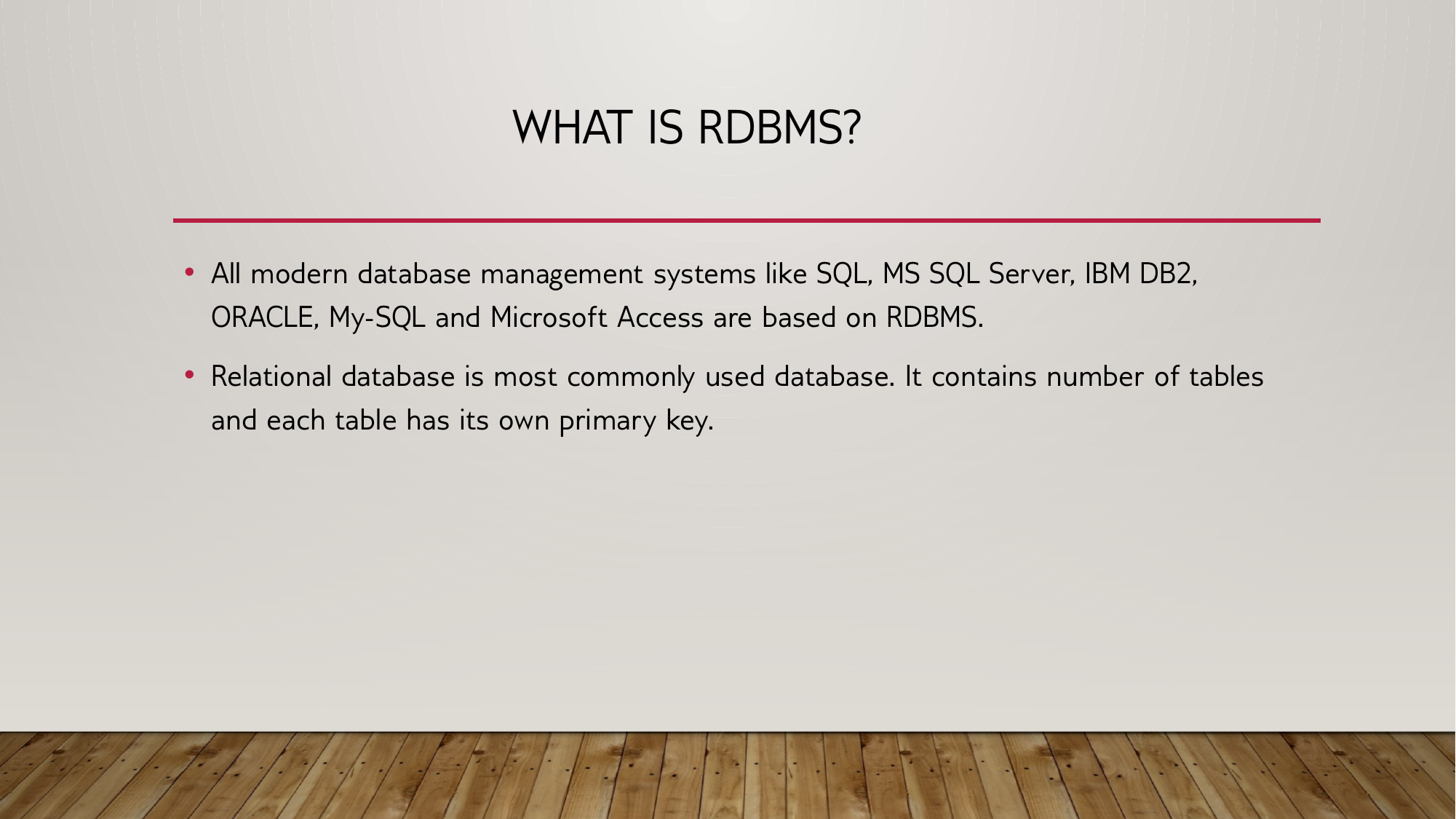

# What is rdbms?
All modern database management systems like SQL, MS SQL Server, IBM DB2, ORACLE, My-SQL and Microsoft Access are based on RDBMS.
Relational database is most commonly used database. It contains number of tables and each table has its own primary key.